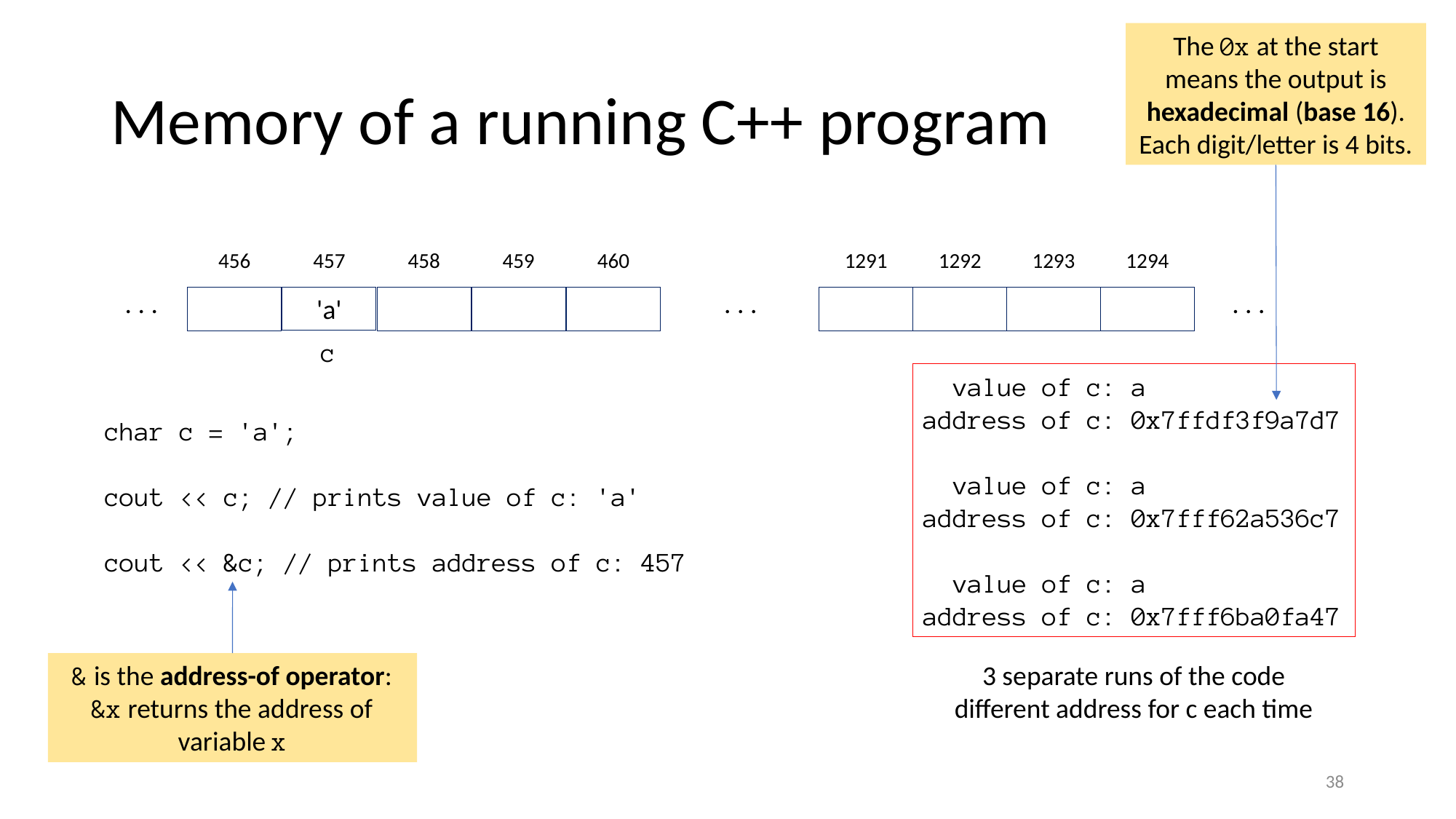

The 0x at the start means the output is hexadecimal (base 16). Each digit/letter is 4 bits.
# Memory of a running C++ program
456
457
458
459
460
1291
1292
1293
1294
. . .
. . .
. . .

'a'

c
  value of c: a
address of c: 0x7ffdf3f9a7d7

  value of c: a
address of c: 0x7fff62a536c7

  value of c: a
address of c: 0x7fff6ba0fa47
char c = 'a';
cout << c; // prints value of c: 'a'
cout << &c; // prints address of c: 457
& is the address-of operator: &x returns the address of variable x
3 separate runs of the code
different address for c each time
38